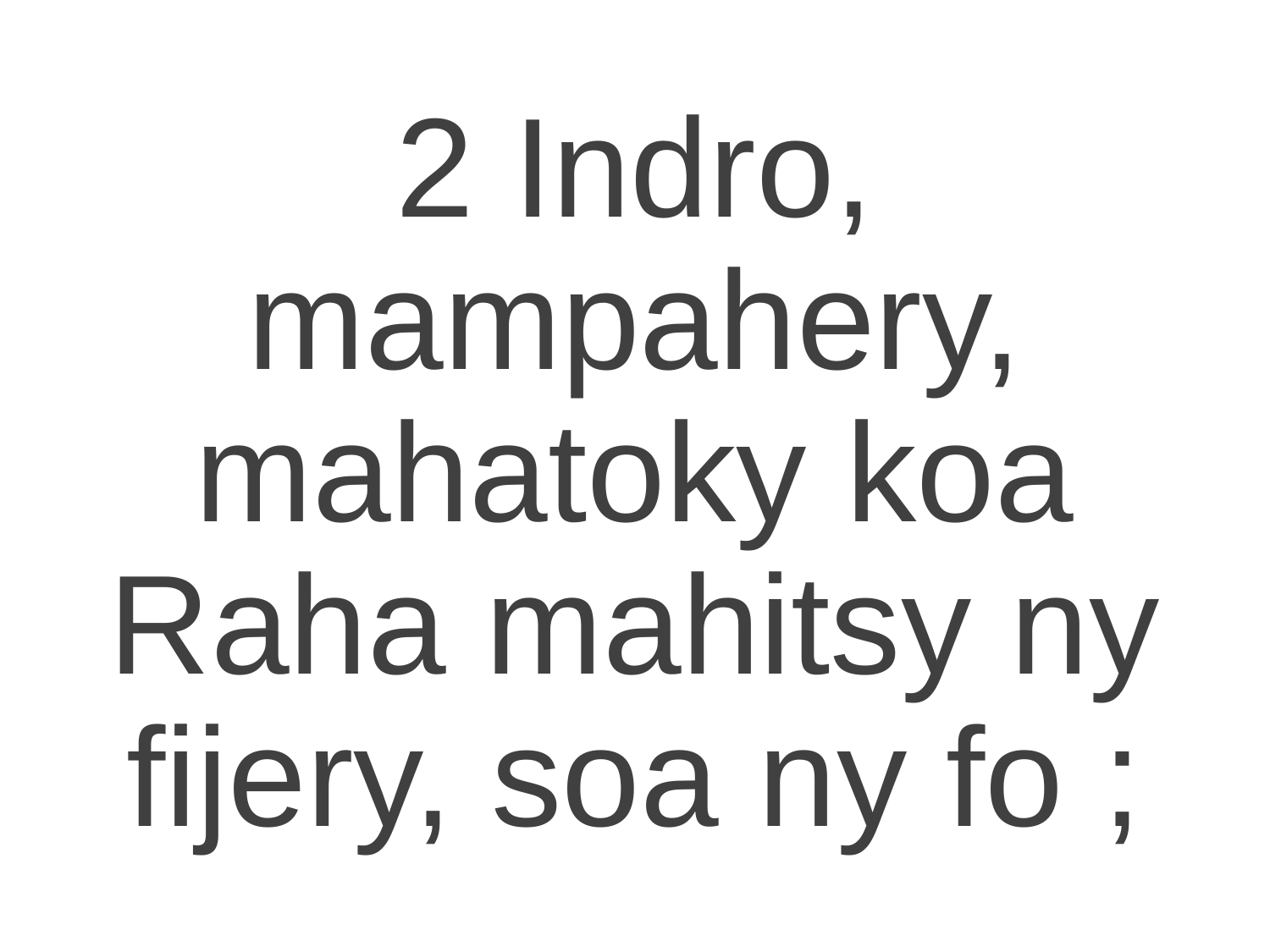

2 Indro, mampahery, mahatoky koa
Raha mahitsy ny fijery, soa ny fo ;